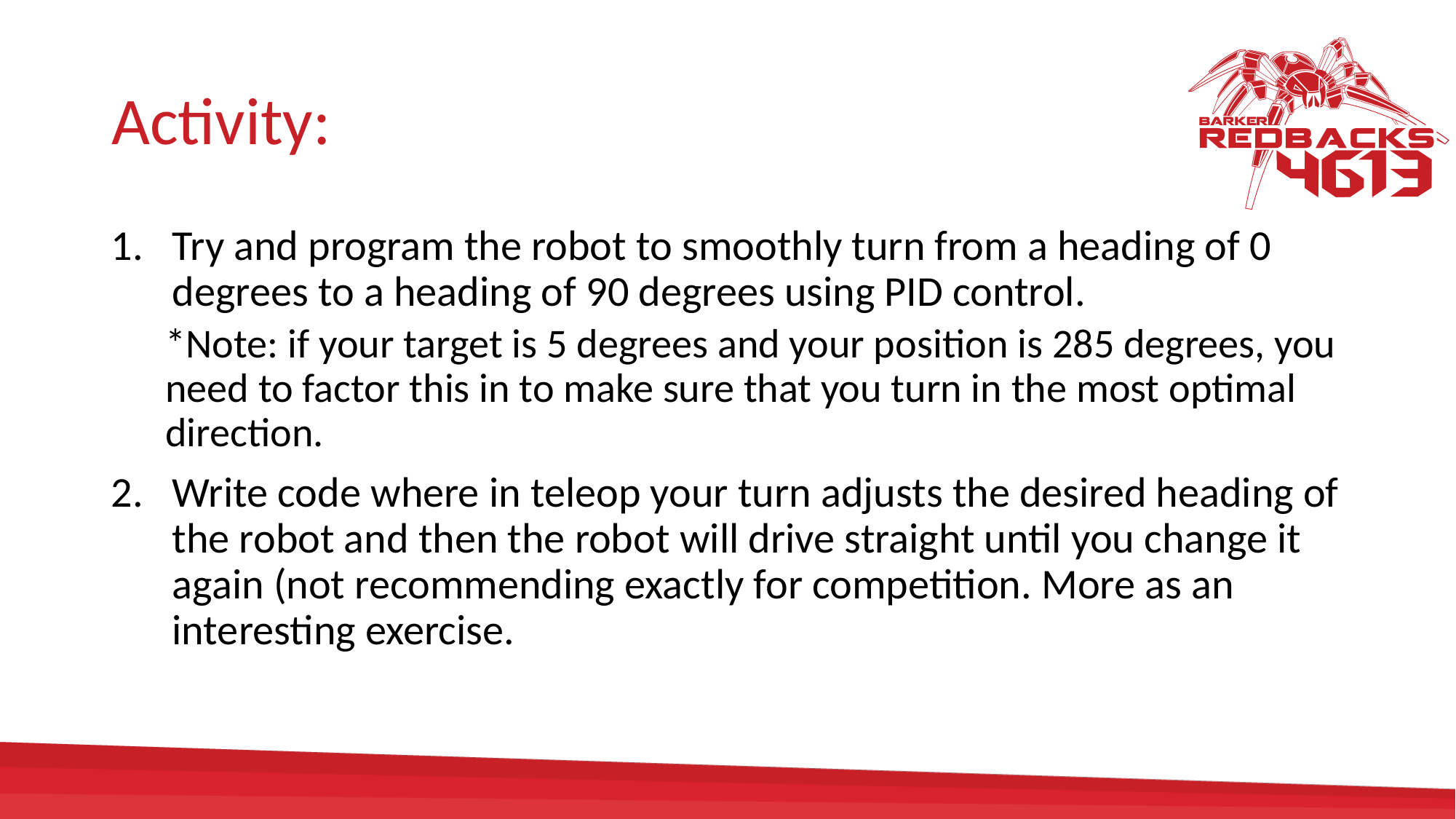

# Activity:
Try and program the robot to smoothly turn from a heading of 0 degrees to a heading of 90 degrees using PID control.
*Note: if your target is 5 degrees and your position is 285 degrees, you need to factor this in to make sure that you turn in the most optimal direction.
Write code where in teleop your turn adjusts the desired heading of the robot and then the robot will drive straight until you change it again (not recommending exactly for competition. More as an interesting exercise.